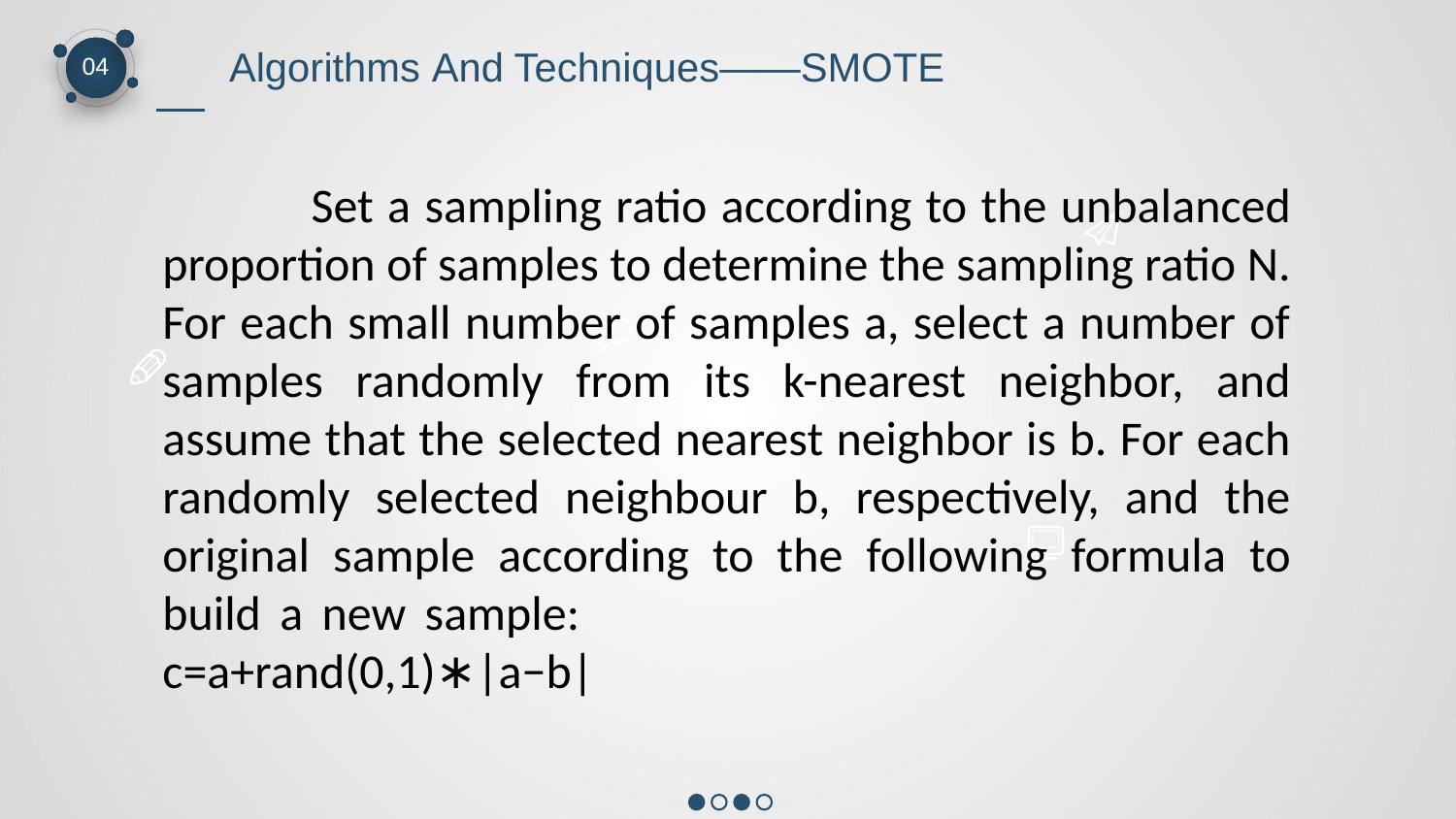

Algorithms And Techniques——SMOTE
04
 	Set a sampling ratio according to the unbalanced proportion of samples to determine the sampling ratio N. For each small number of samples a, select a number of samples randomly from its k-nearest neighbor, and assume that the selected nearest neighbor is b. For each randomly selected neighbour b, respectively, and the original sample according to the following formula to build a new sample:                                       c=a+rand(0,1)∗|a−b|